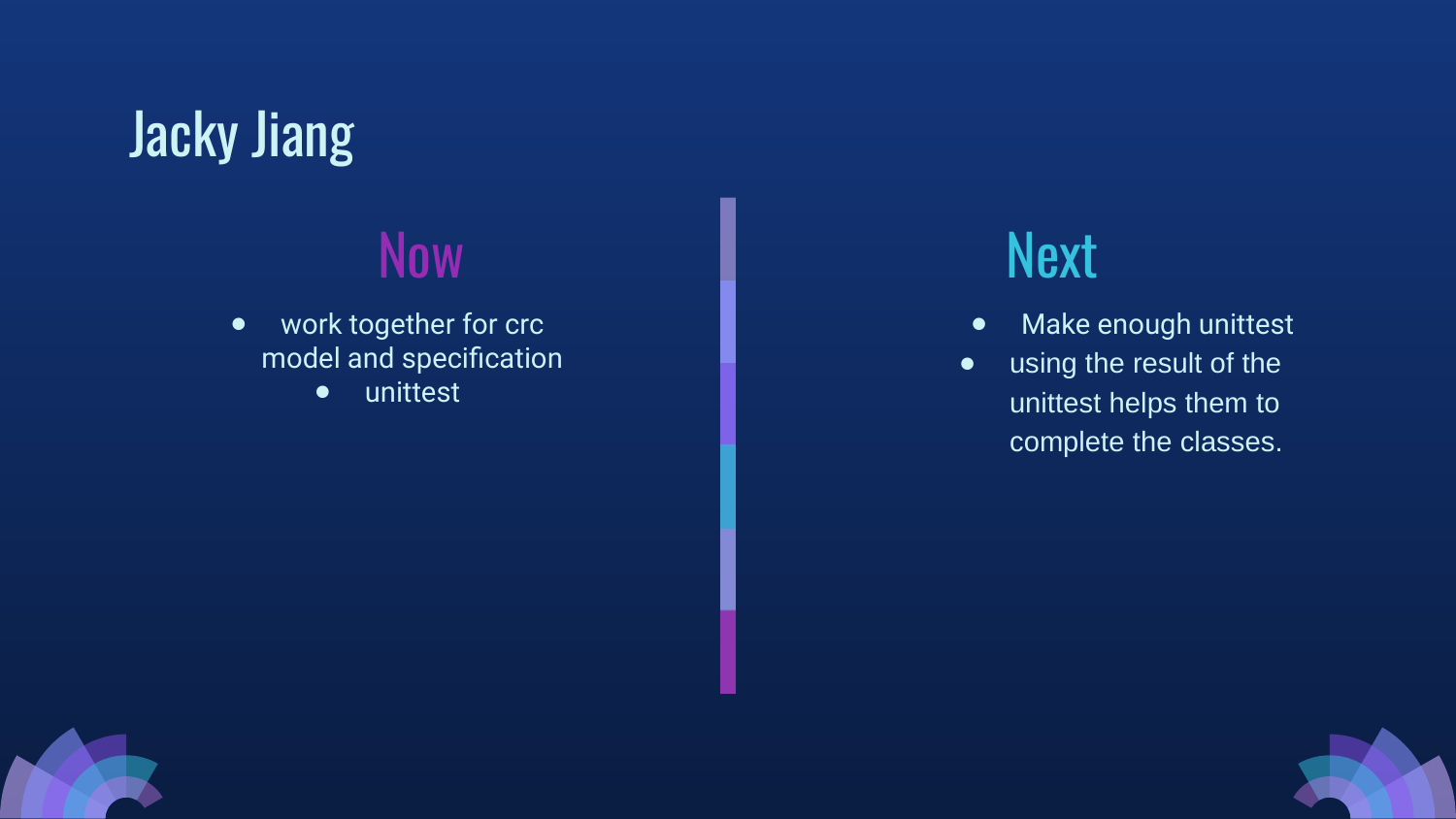

Jacky Jiang
Now
# Next
work together for crc model and specification
unittest

Make enough unittest
using the result of the unittest helps them to complete the classes.